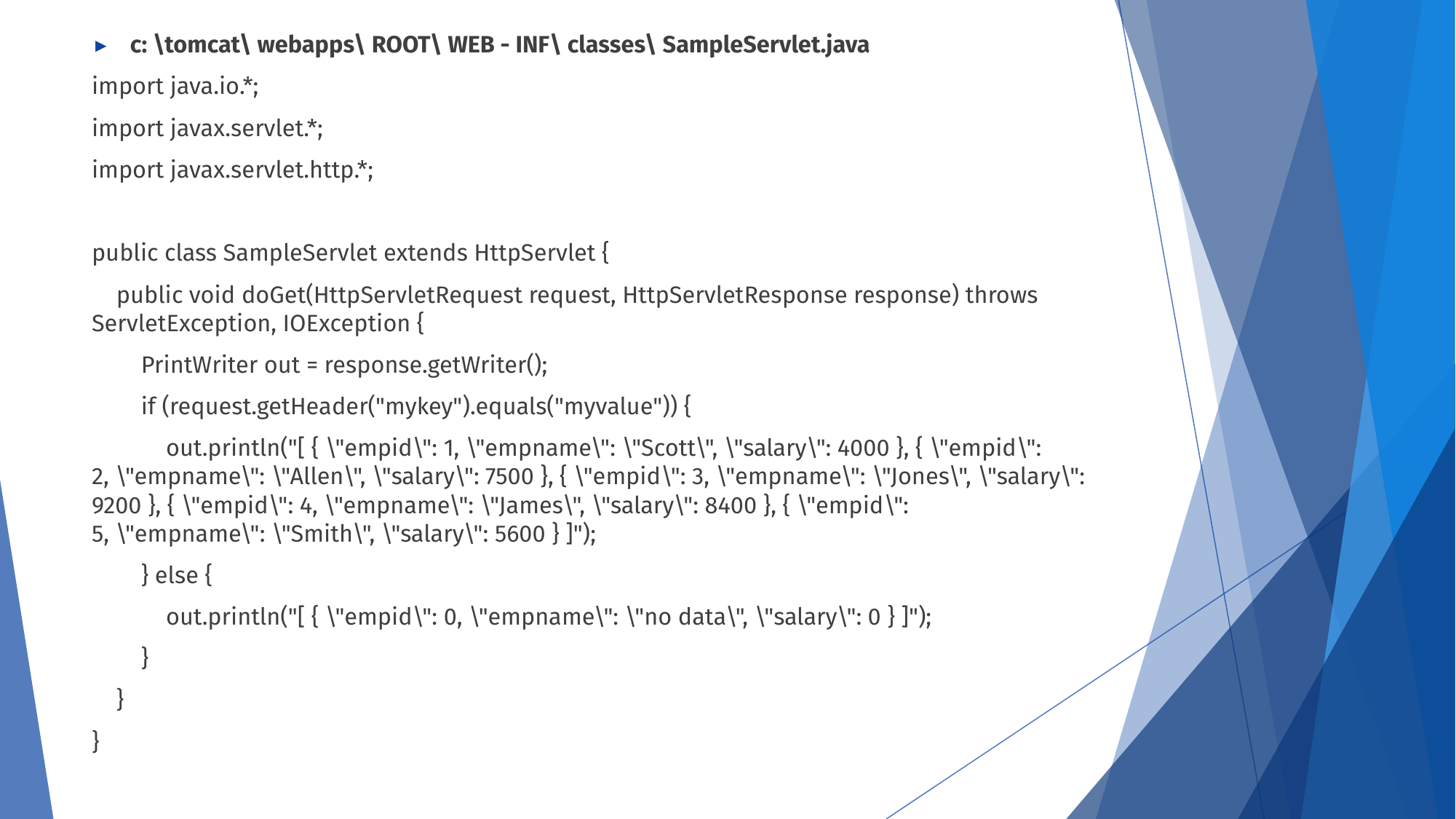

c: \tomcat\ webapps\ ROOT\ WEB - INF\ classes\ SampleServlet.java
import java.io.*;
import javax.servlet.*;
import javax.servlet.http.*;

public class SampleServlet extends HttpServlet {
    public void doGet(HttpServletRequest request, HttpServletResponse response) throws ServletException, IOException {
        PrintWriter out = response.getWriter();
        if (request.getHeader("mykey").equals("myvalue")) {
            out.println("[ { \"empid\": 1, \"empname\": \"Scott\", \"salary\": 4000 }, { \"empid\": 2, \"empname\": \"Allen\", \"salary\": 7500 }, { \"empid\": 3, \"empname\": \"Jones\", \"salary\": 9200 }, { \"empid\": 4, \"empname\": \"James\", \"salary\": 8400 }, { \"empid\": 5, \"empname\": \"Smith\", \"salary\": 5600 } ]");
        } else {
            out.println("[ { \"empid\": 0, \"empname\": \"no data\", \"salary\": 0 } ]");
        }
    }
}